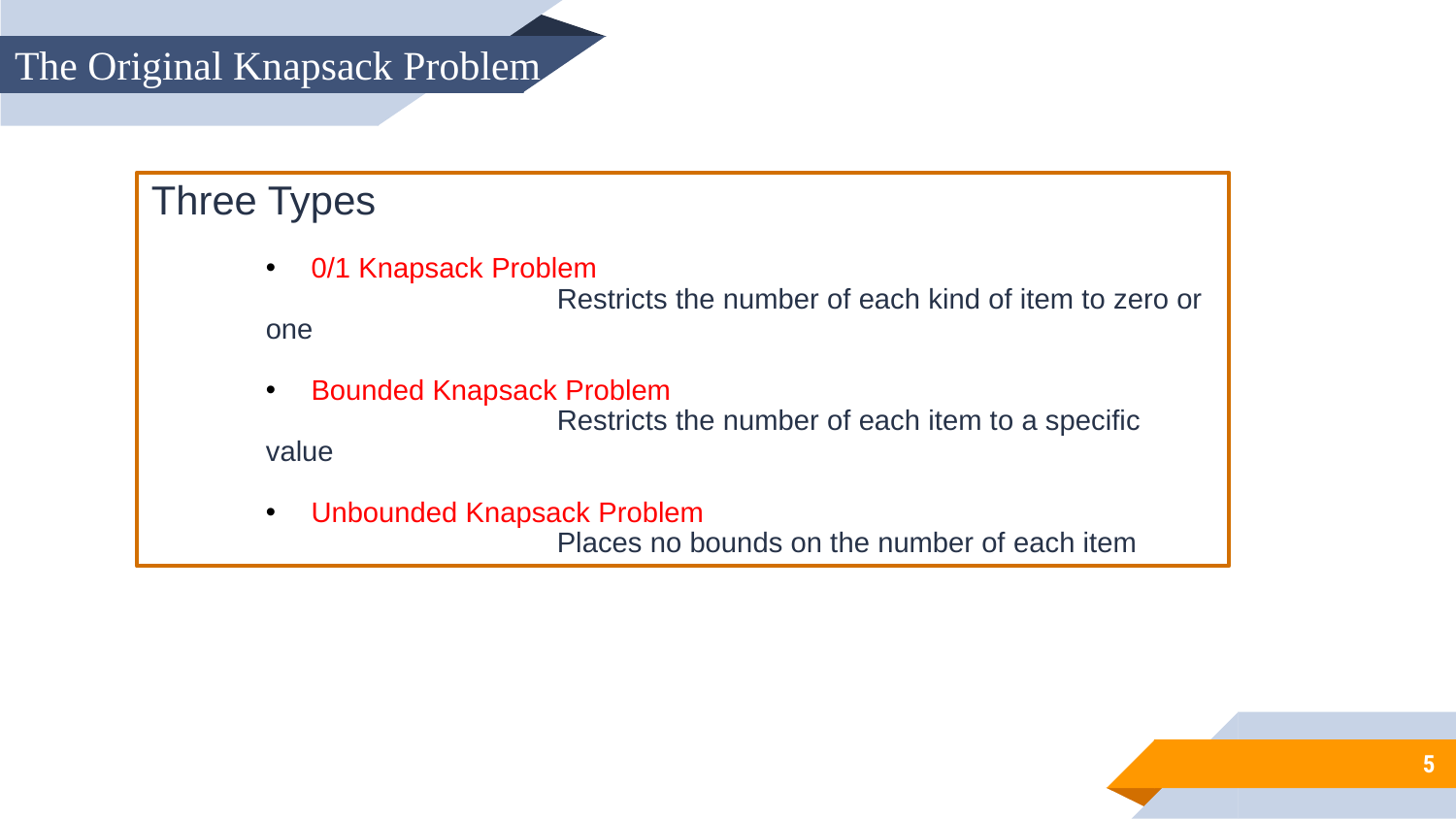

The Original Knapsack Problem
Three Types

0/1 Knapsack Problem
		Restricts the number of each kind of item to zero or one

Bounded Knapsack Problem
		Restricts the number of each item to a specific value

Unbounded Knapsack Problem
		Places no bounds on the number of each item
5